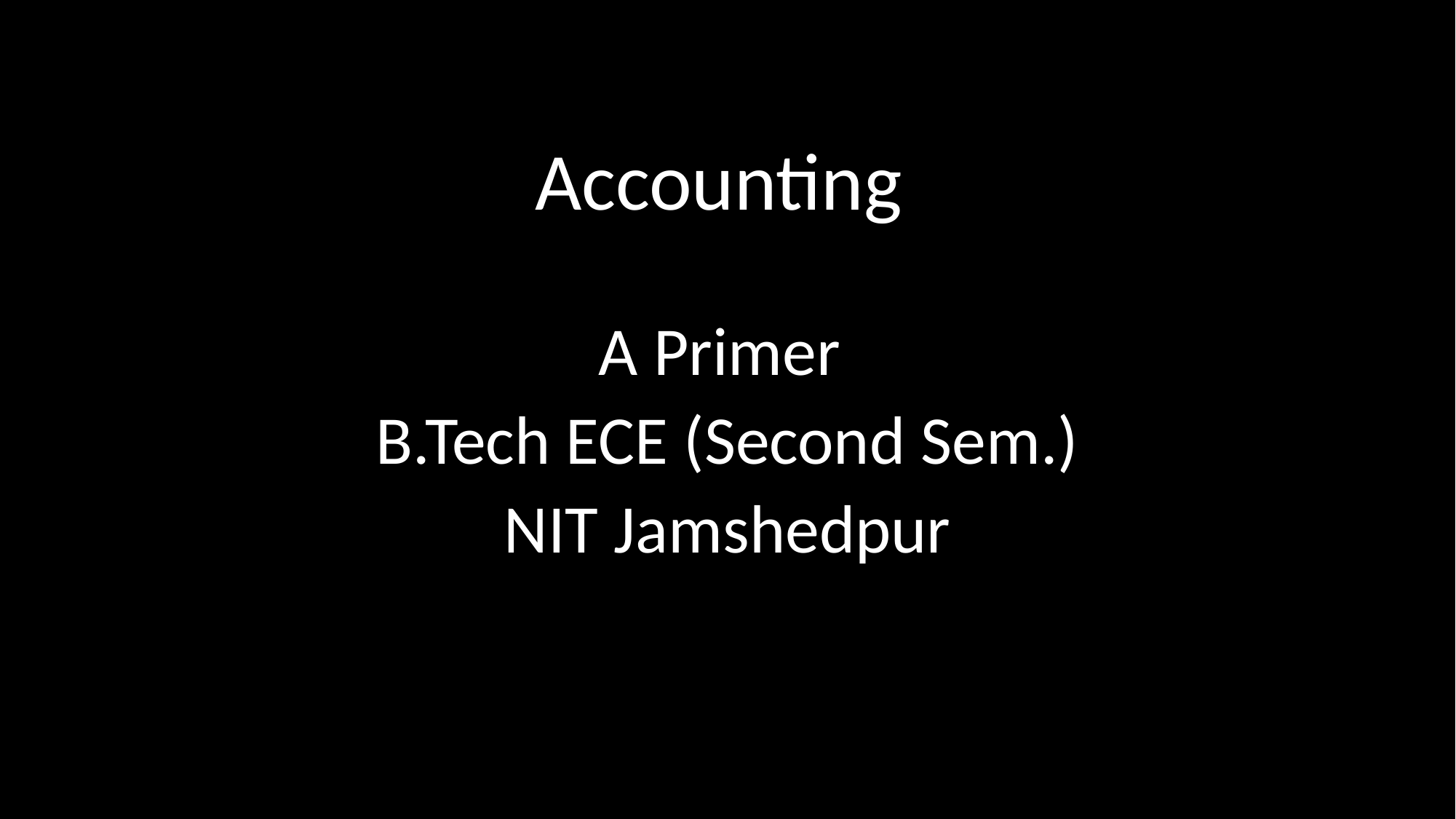

# Accounting
A Primer
B.Tech ECE (Second Sem.)
NIT Jamshedpur